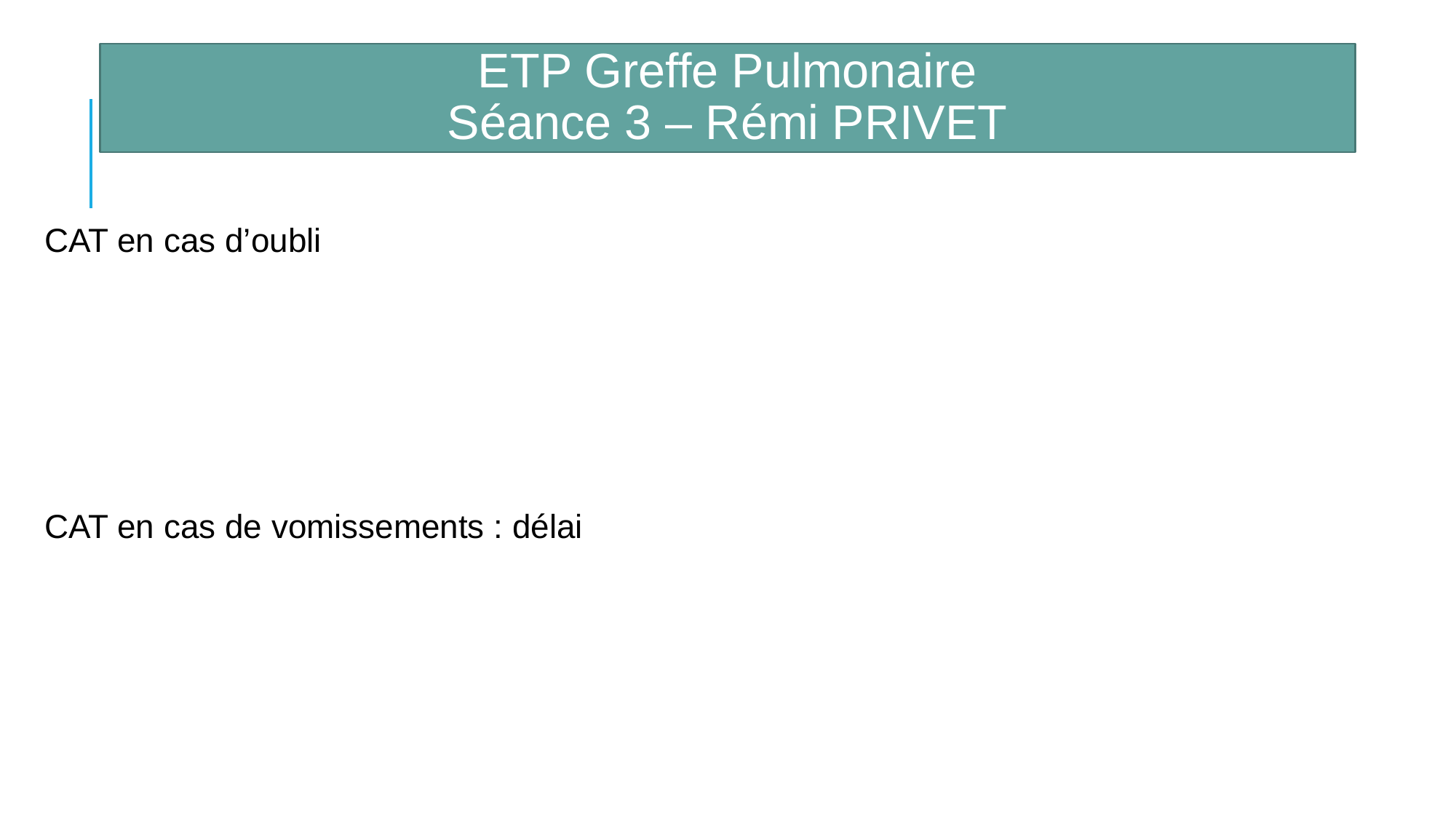

ETP Greffe Pulmonaire
Séance 3 – Rémi PRIVET
CAT en cas d’oubli

CAT en cas de vomissements : délai